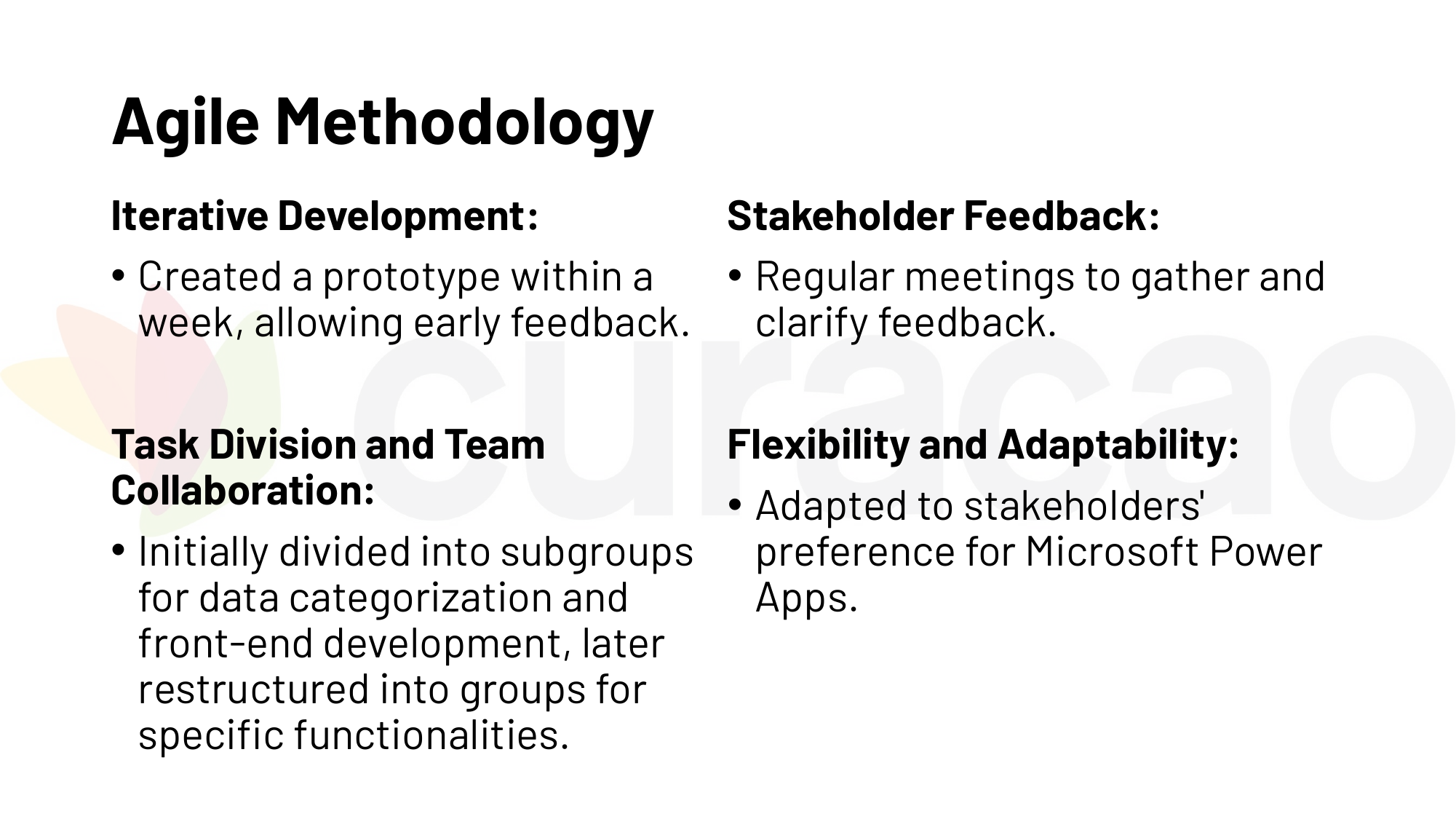

# Agile Methodology
Iterative Development:
Created a prototype within a week, allowing early feedback.

Task Division and Team Collaboration:
Initially divided into subgroups for data categorization and front-end development, later restructured into groups for specific functionalities.
Stakeholder Feedback:
Regular meetings to gather and clarify feedback.

Flexibility and Adaptability:
Adapted to stakeholders' preference for Microsoft Power Apps.